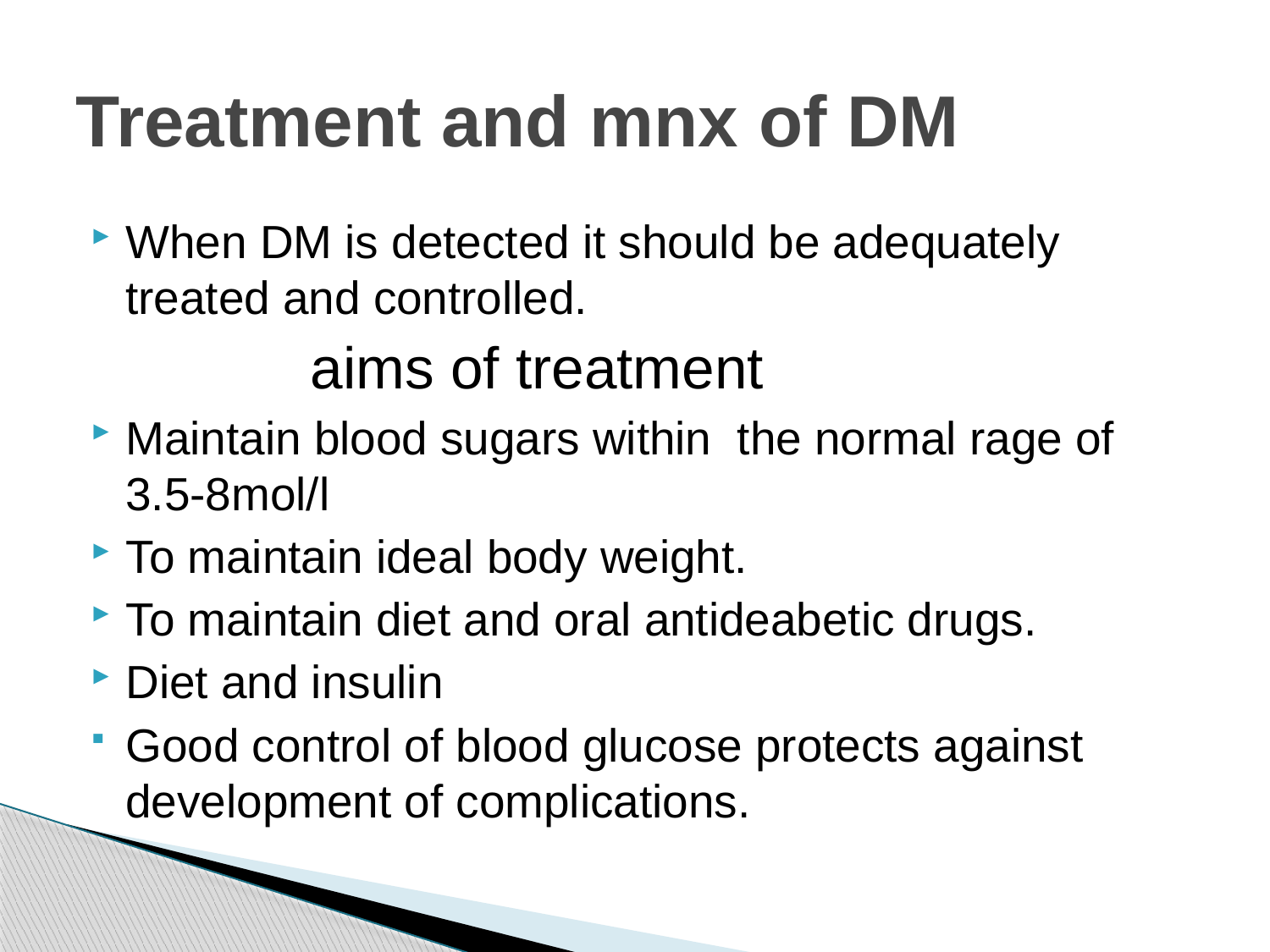

# Treatment and mnx of DM
When DM is detected it should be adequately treated and controlled.
                 aims of treatment
Maintain blood sugars within  the normal rage of 3.5-8mol/l
To maintain ideal body weight.
To maintain diet and oral antideabetic drugs.
Diet and insulin
Good control of blood glucose protects against development of complications.